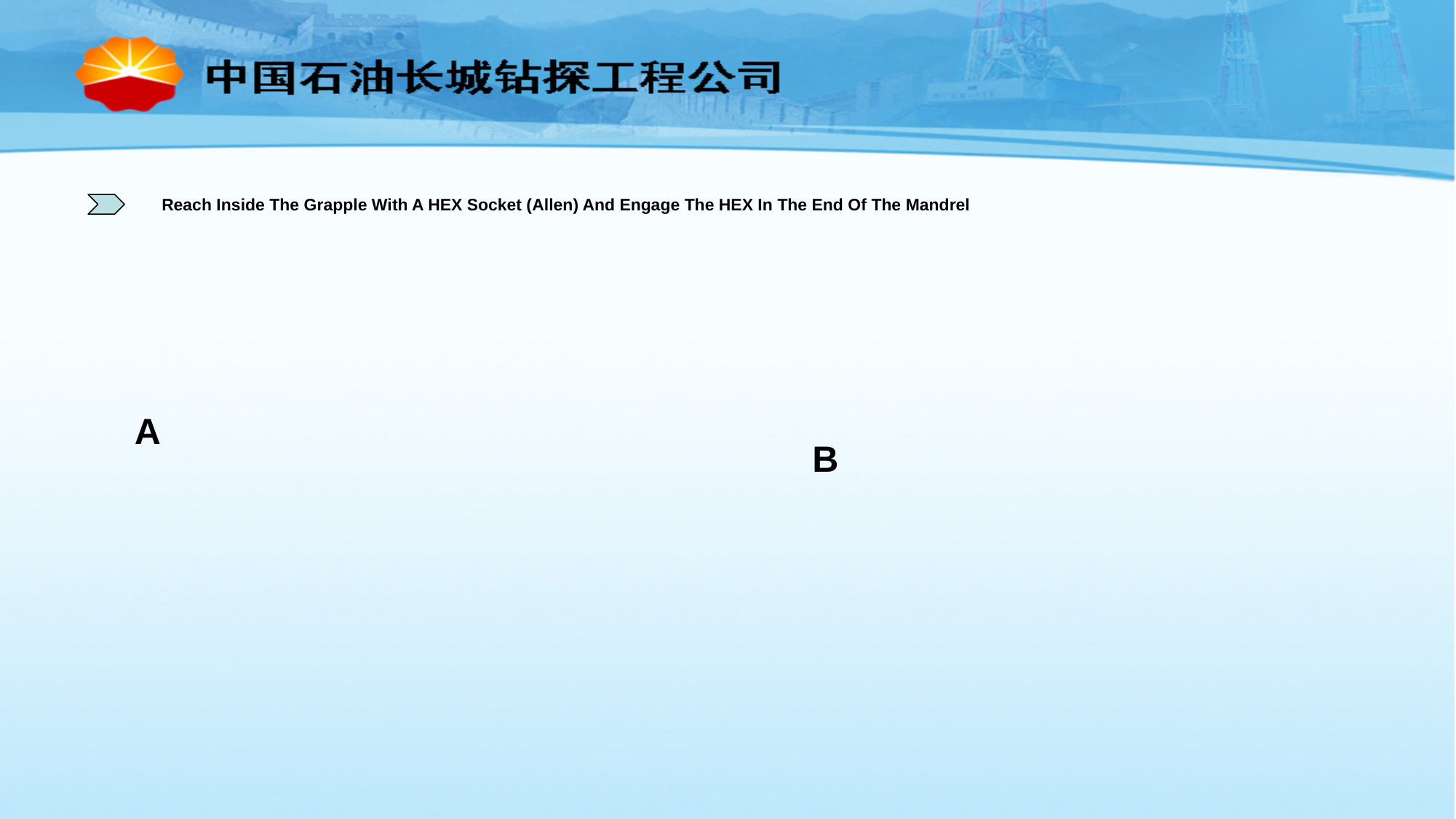

Reach Inside The Grapple With A HEX Socket (Allen) And Engage The HEX In The End Of The Mandrel

A
B